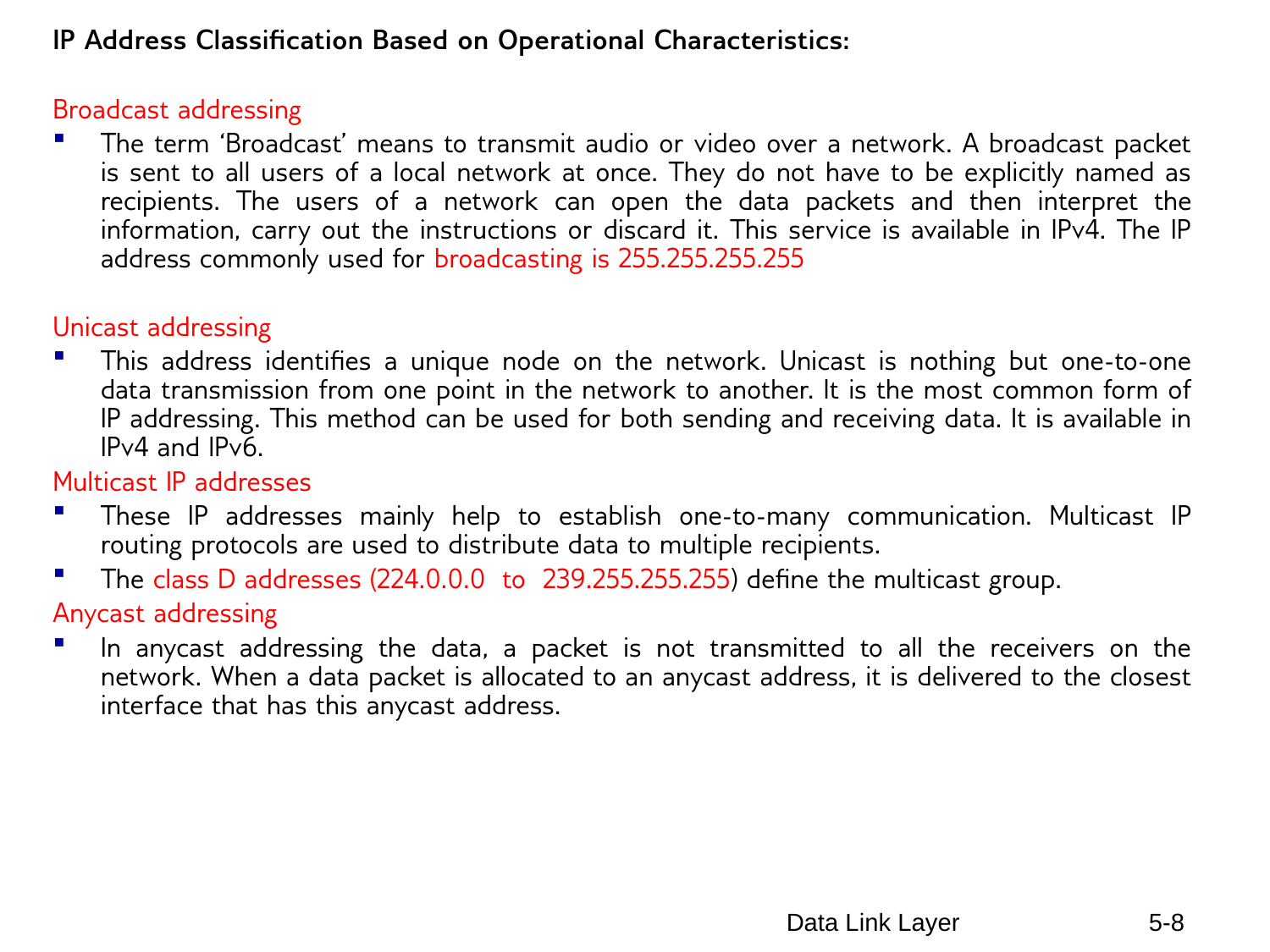

IP Address Classification Based on Operational Characteristics:

Broadcast addressing
The term ‘Broadcast’ means to transmit audio or video over a network. A broadcast packet is sent to all users of a local network at once. They do not have to be explicitly named as recipients. The users of a network can open the data packets and then interpret the information, carry out the instructions or discard it. This service is available in IPv4. The IP address commonly used for broadcasting is 255.255.255.255

Unicast addressing
This address identifies a unique node on the network. Unicast is nothing but one-to-one data transmission from one point in the network to another. It is the most common form of IP addressing. This method can be used for both sending and receiving data. It is available in IPv4 and IPv6.
Multicast IP addresses
These IP addresses mainly help to establish one-to-many communication. Multicast IP routing protocols are used to distribute data to multiple recipients.
The class D addresses (224.0.0.0  to  239.255.255.255) define the multicast group.
Anycast addressing
In anycast addressing the data, a packet is not transmitted to all the receivers on the network. When a data packet is allocated to an anycast address, it is delivered to the closest interface that has this anycast address.
Data Link Layer
5-8